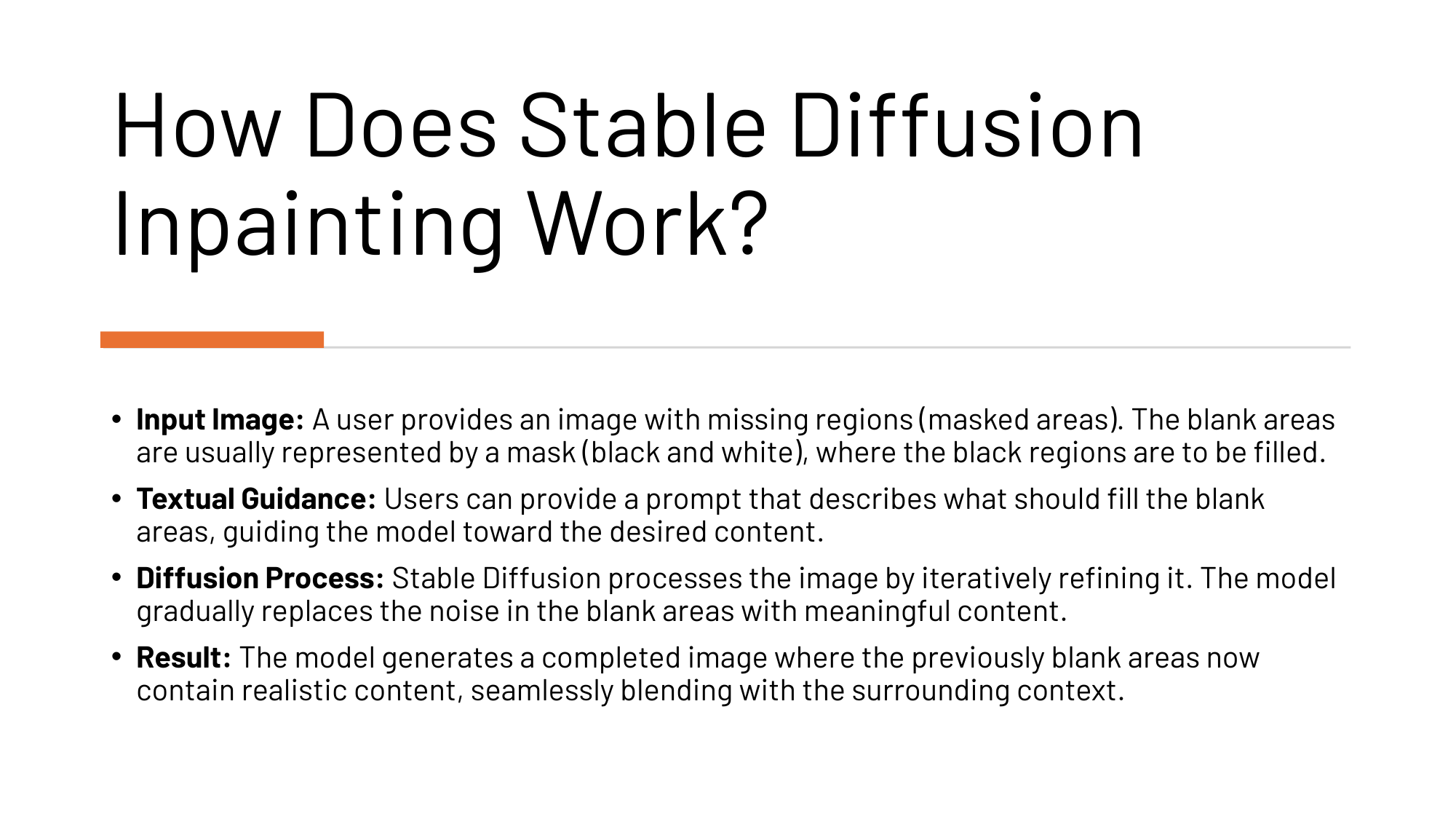

# How Does Stable Diffusion Inpainting Work?

Input Image: A user provides an image with missing regions (masked areas). The blank areas are usually represented by a mask (black and white), where the black regions are to be filled.
Textual Guidance: Users can provide a prompt that describes what should fill the blank areas, guiding the model toward the desired content.
Diffusion Process: Stable Diffusion processes the image by iteratively refining it. The model gradually replaces the noise in the blank areas with meaningful content.
Result: The model generates a completed image where the previously blank areas now contain realistic content, seamlessly blending with the surrounding context.